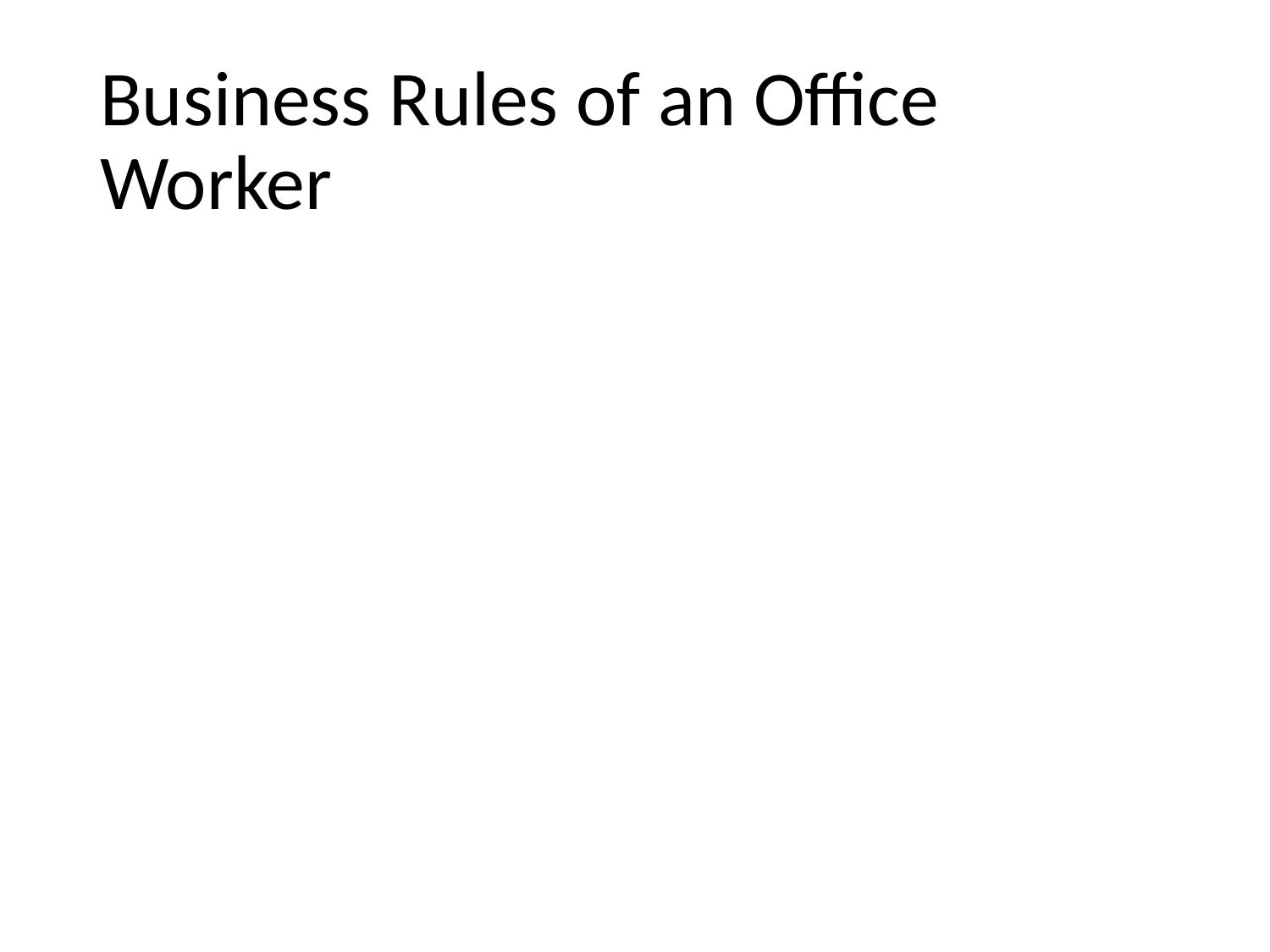

# Business Rules of an Office Worker